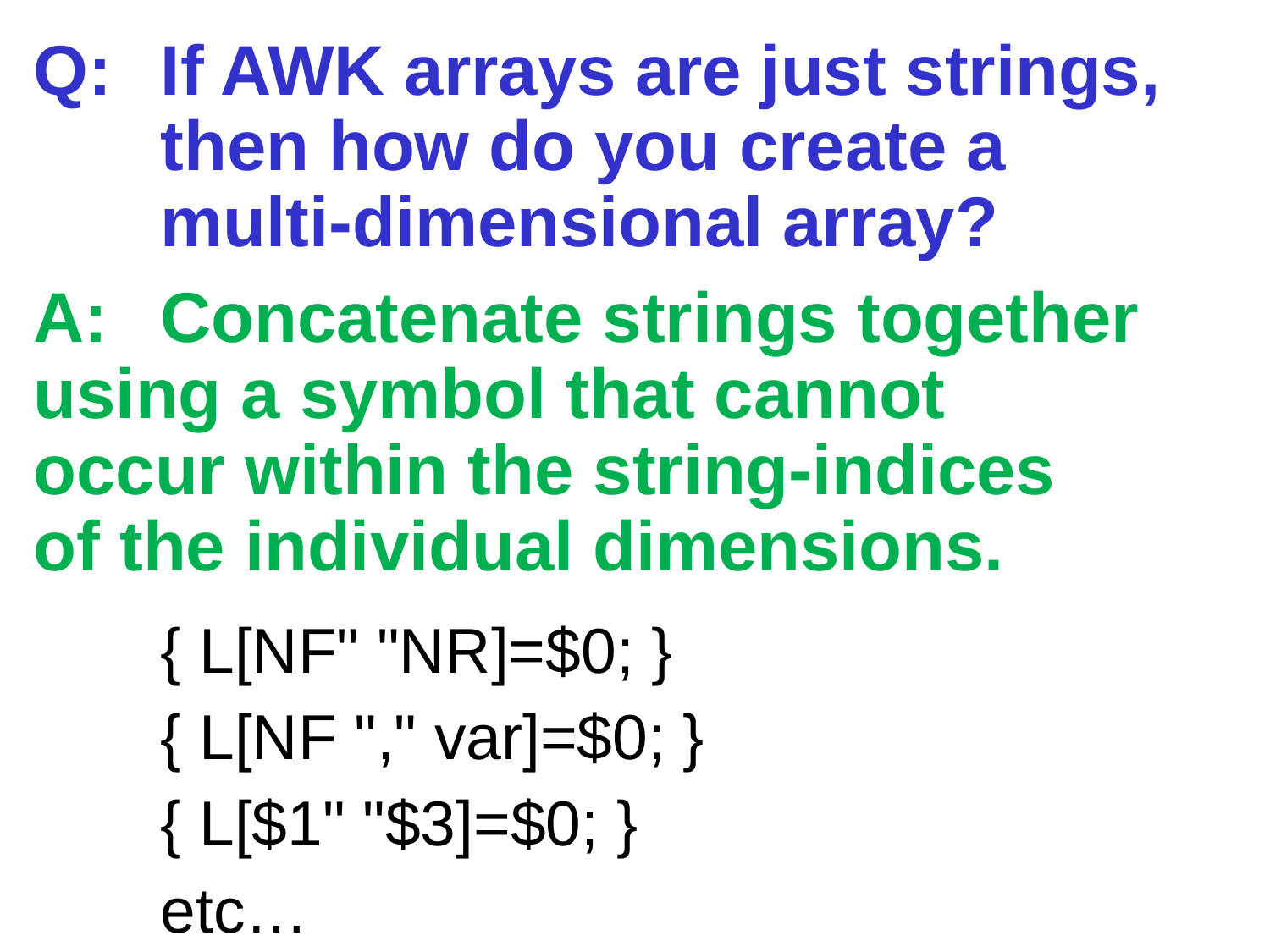

# Q: 	If AWK arrays are just strings, 	then how do you create a multi-dimensional array?
A:	Concatenate strings together 	using a symbol that cannot 	occur within the string-indices 	of the individual dimensions.
{ L[NF" "NR]=$0; }
{ L[NF "," var]=$0; }
{ L[$1" "$3]=$0; }
etc…